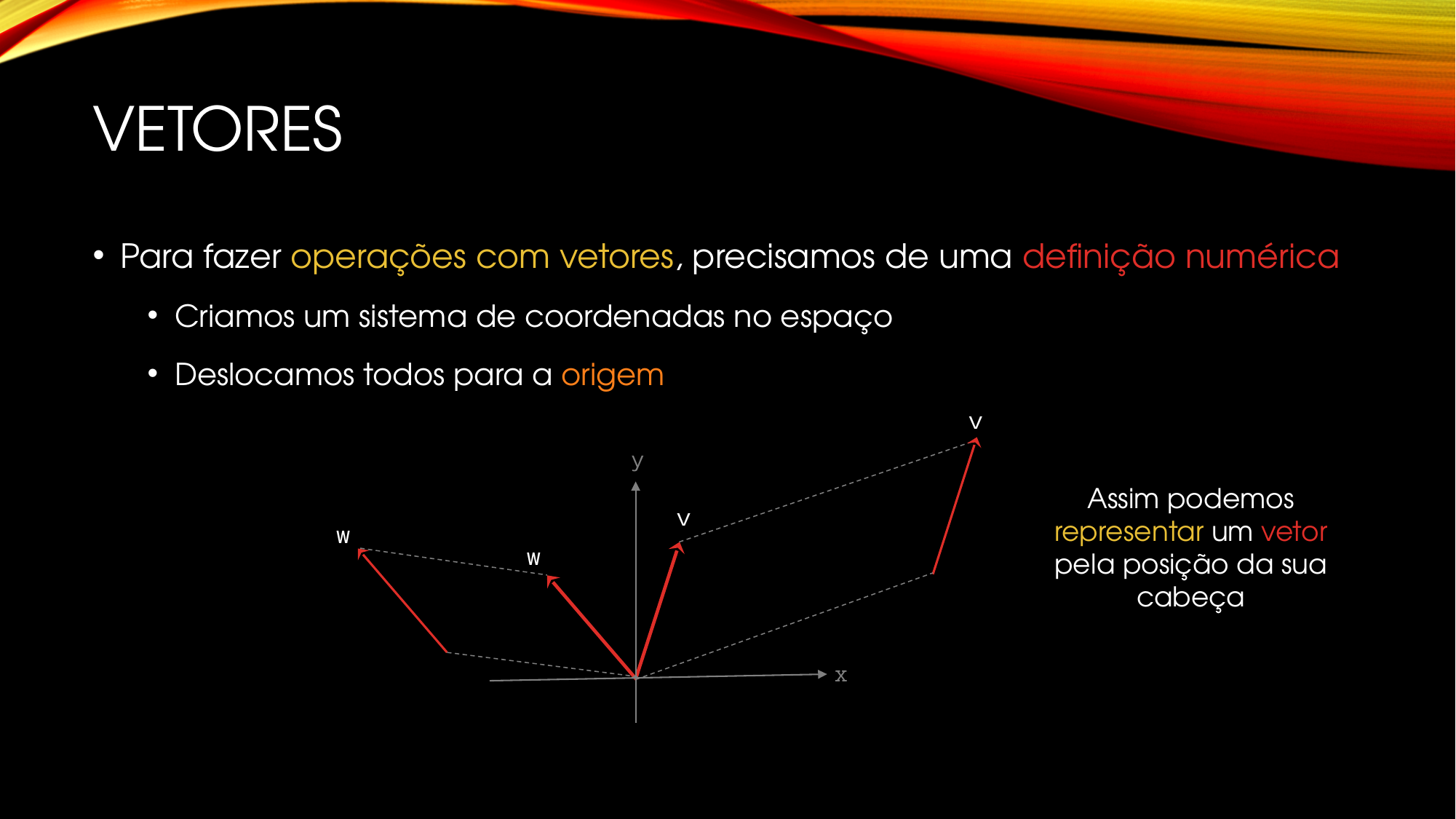

# Vetores
Para fazer operações com vetores, precisamos de uma definição numérica
Criamos um sistema de coordenadas no espaço
Deslocamos todos para a origem
v
y
v
w
w
x
Assim podemos representar um vetor pela posição da sua cabeça